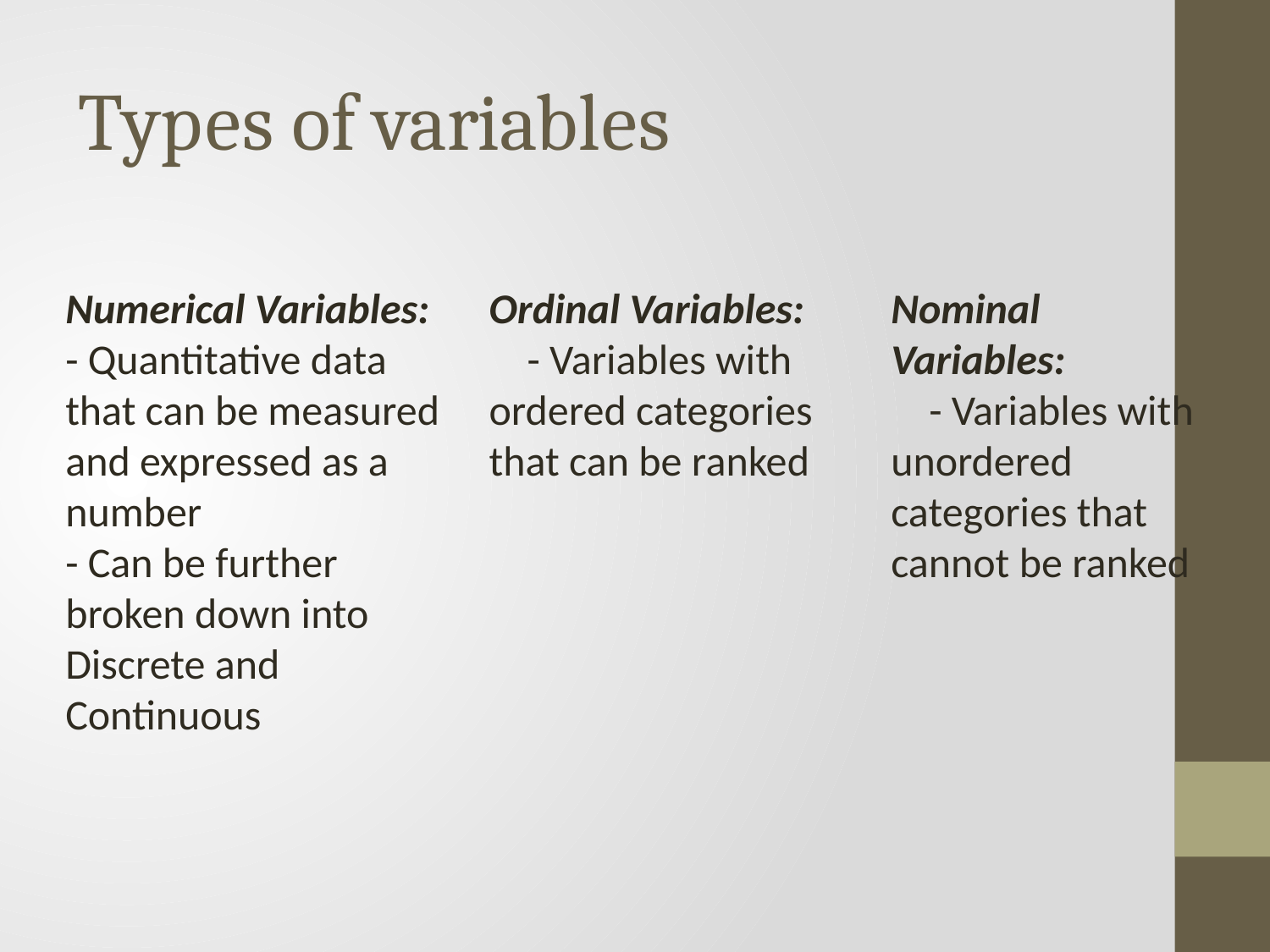

# Types of variables
Numerical Variables:
- Quantitative data that can be measured and expressed as a number
- Can be further broken down into Discrete and Continuous
Ordinal Variables:
    - Variables with ordered categories that can be ranked
Nominal Variables:
    - Variables with unordered categories that cannot be ranked